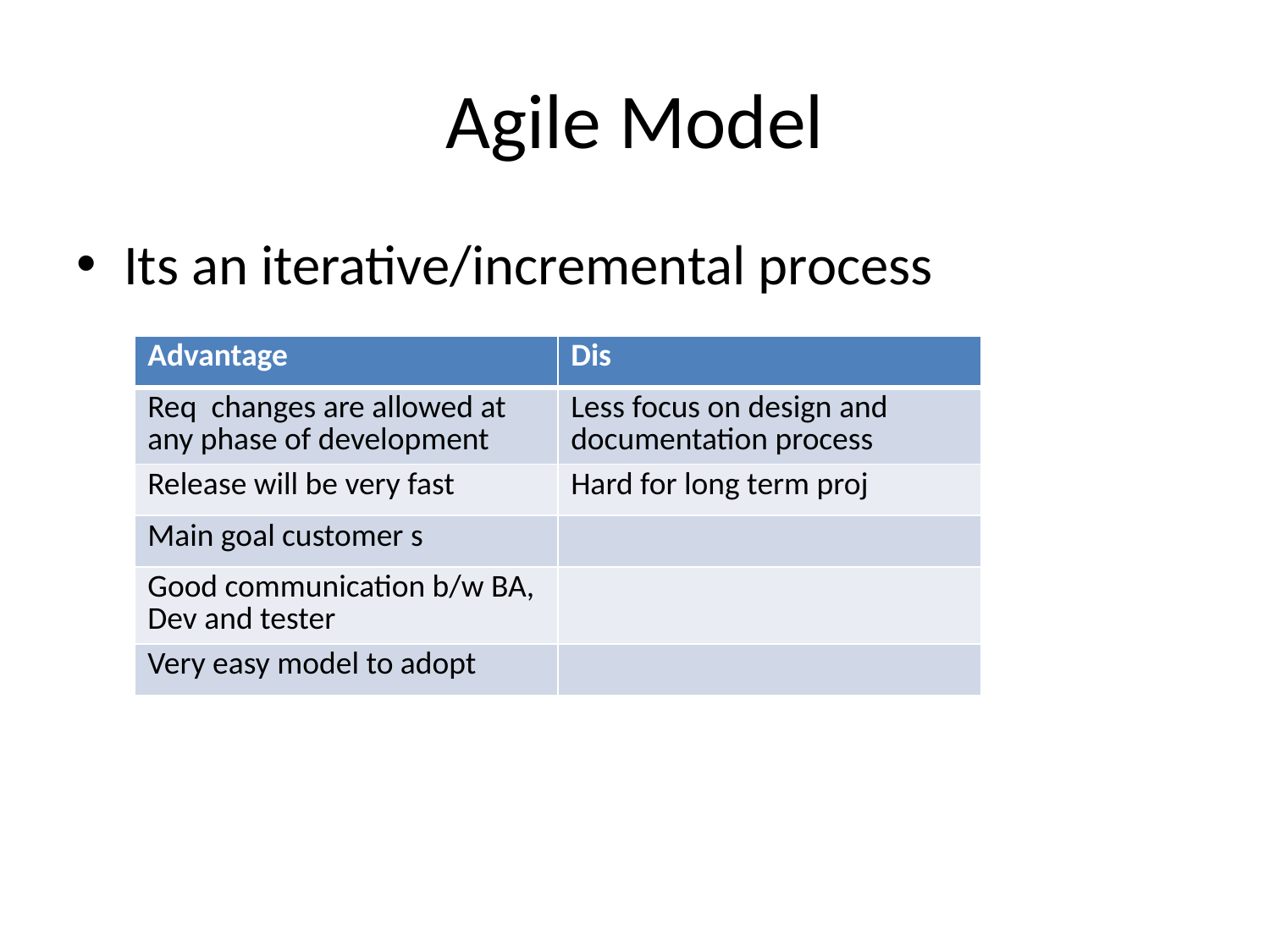

# Agile Model
Its an iterative/incremental process

| Advantage | Dis |
| --- | --- |
| Req changes are allowed at any phase of development | Less focus on design and documentation process |
| Release will be very fast | Hard for long term proj |
| Main goal customer s |  |
| Good communication b/w BA, Dev and tester |  |
| Very easy model to adopt |  |